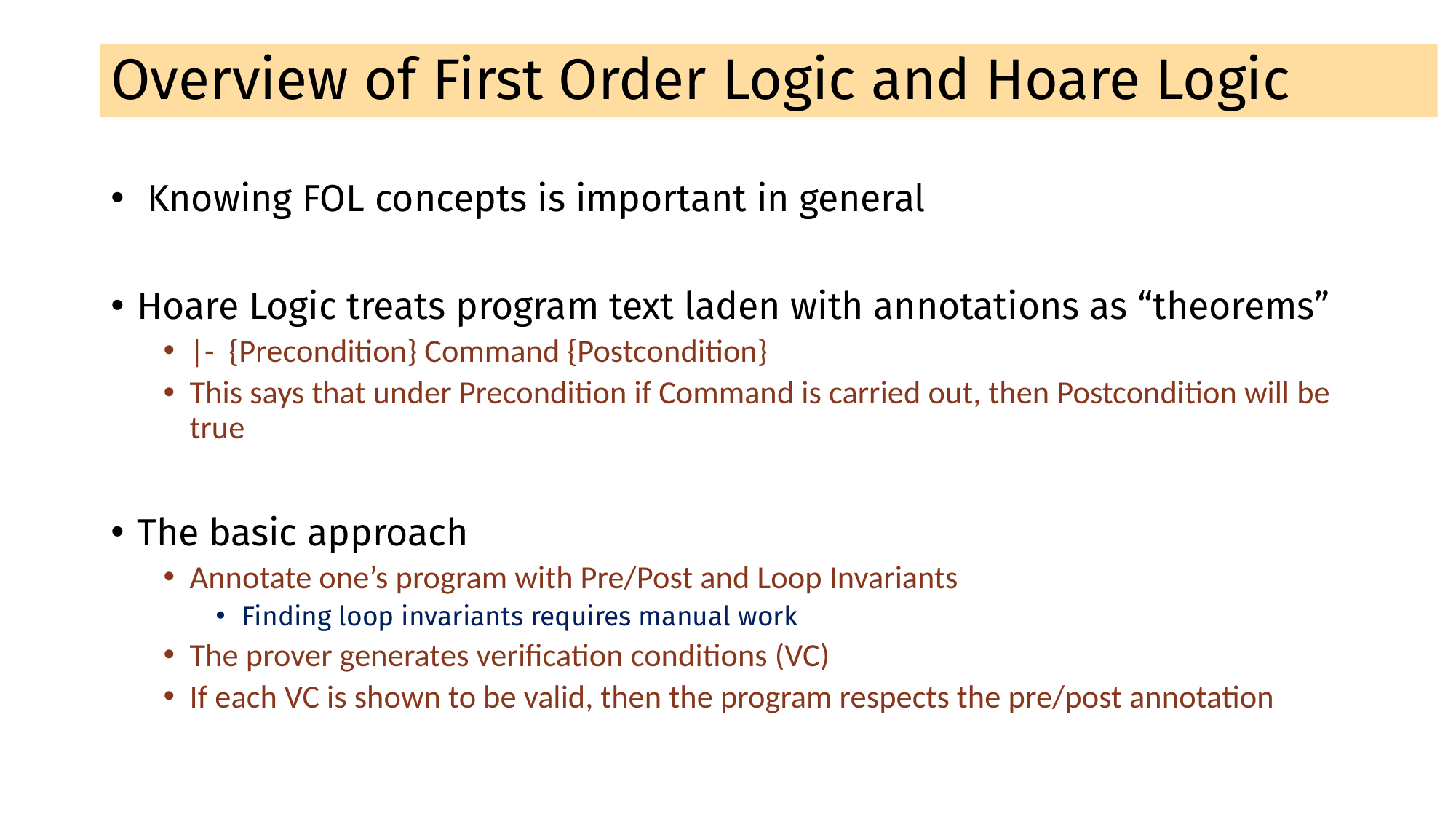

# Overview of First Order Logic and Hoare Logic
 Knowing FOL concepts is important in general

Hoare Logic treats program text laden with annotations as “theorems”
|-  {Precondition} Command {Postcondition}
This says that under Precondition if Command is carried out, then Postcondition will be true

The basic approach
Annotate one’s program with Pre/Post and Loop Invariants
Finding loop invariants requires manual work
The prover generates verification conditions (VC)
If each VC is shown to be valid, then the program respects the pre/post annotation